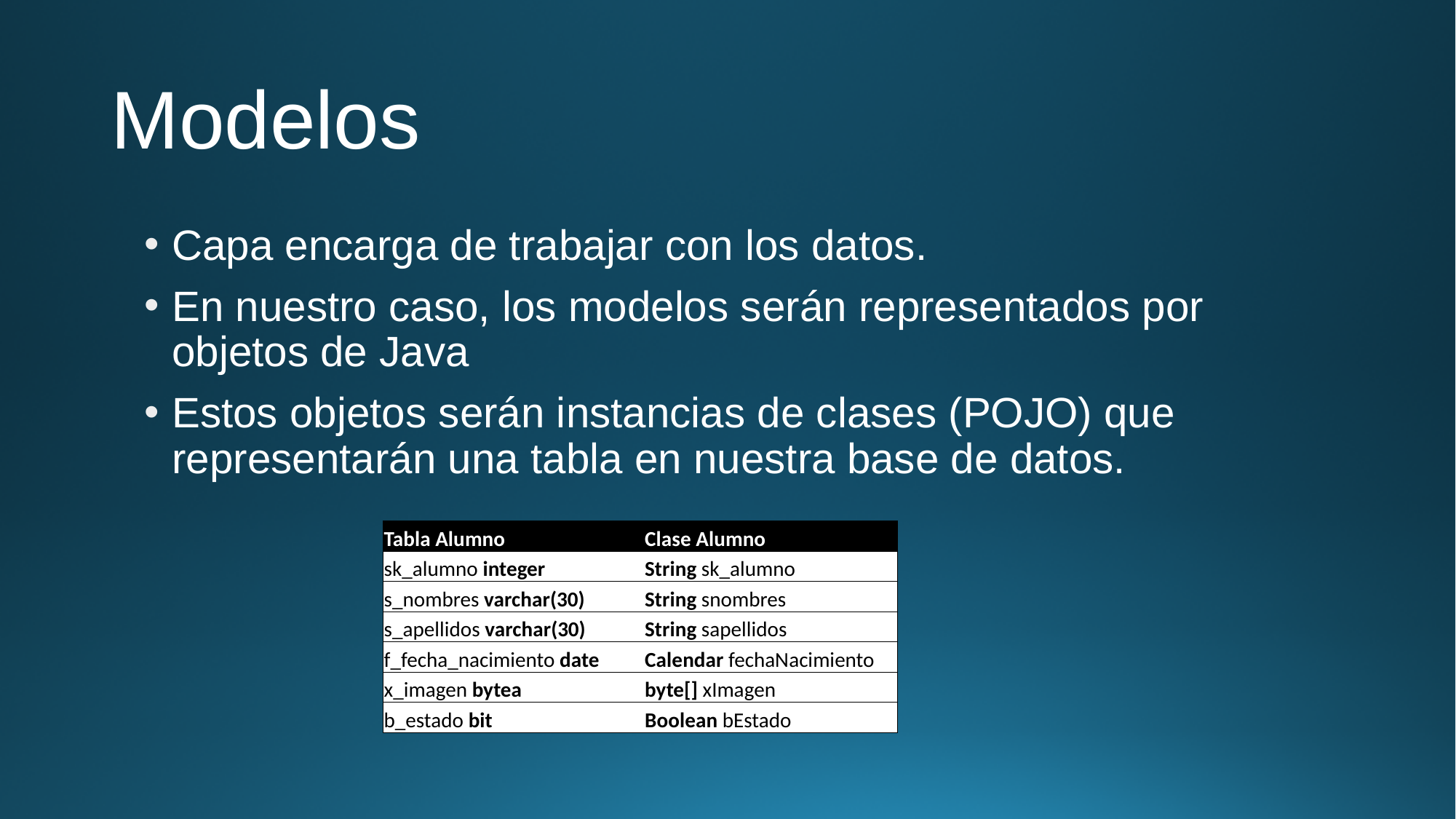

# Modelos
Capa encarga de trabajar con los datos.
En nuestro caso, los modelos serán representados por objetos de Java
Estos objetos serán instancias de clases (POJO) que representarán una tabla en nuestra base de datos.

| Tabla Alumno | Clase Alumno |
| --- | --- |
| sk\_alumno integer | String sk\_alumno |
| s\_nombres varchar(30) | String snombres |
| s\_apellidos varchar(30) | String sapellidos |
| f\_fecha\_nacimiento date | Calendar fechaNacimiento |
| x\_imagen bytea | byte[] xImagen |
| b\_estado bit | Boolean bEstado |